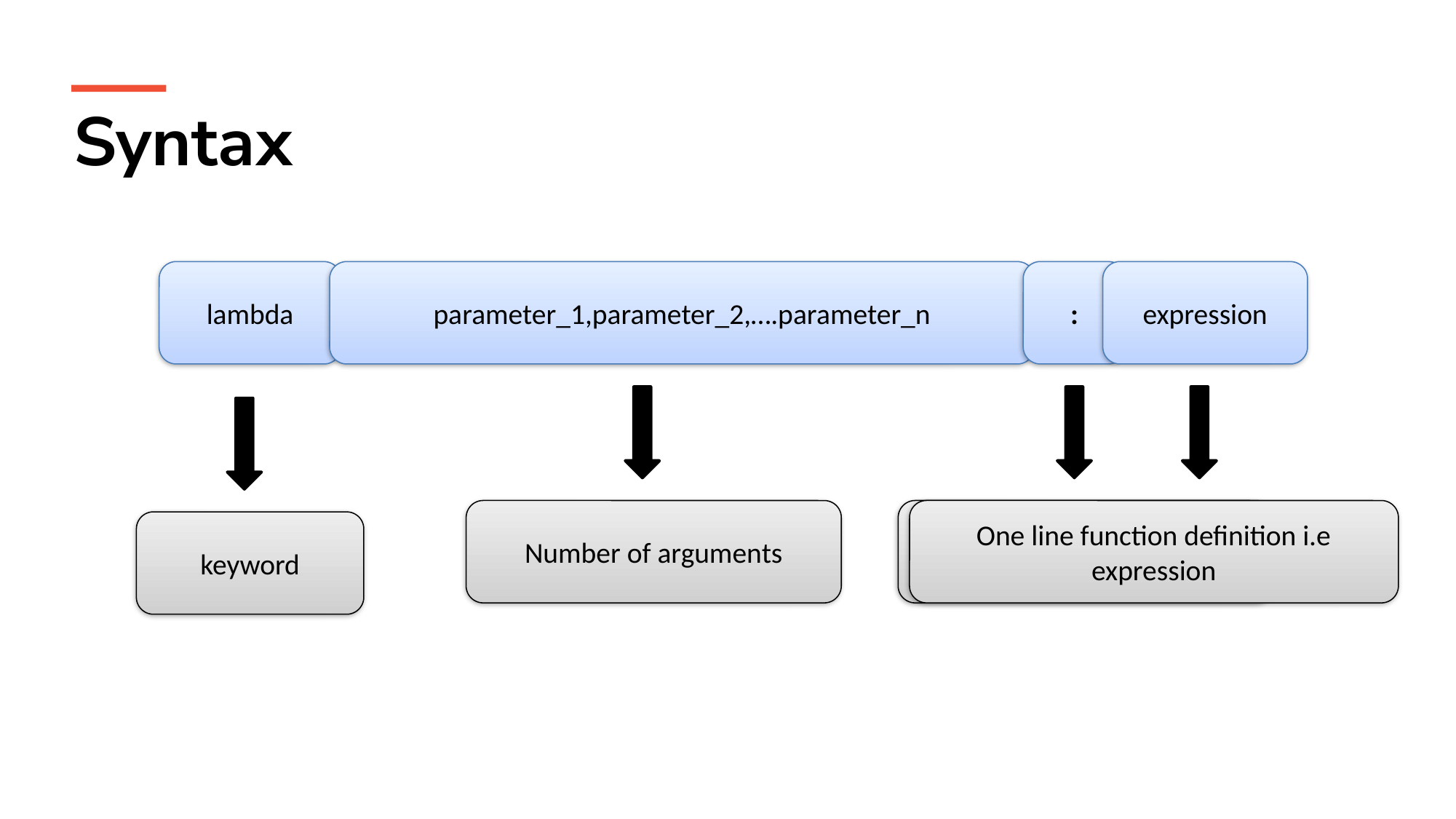

Syntax
lambda
parameter_1,parameter_2,….parameter_n
:
expression

Number of arguments
Colon is must
One line function definition i.e expression
keyword